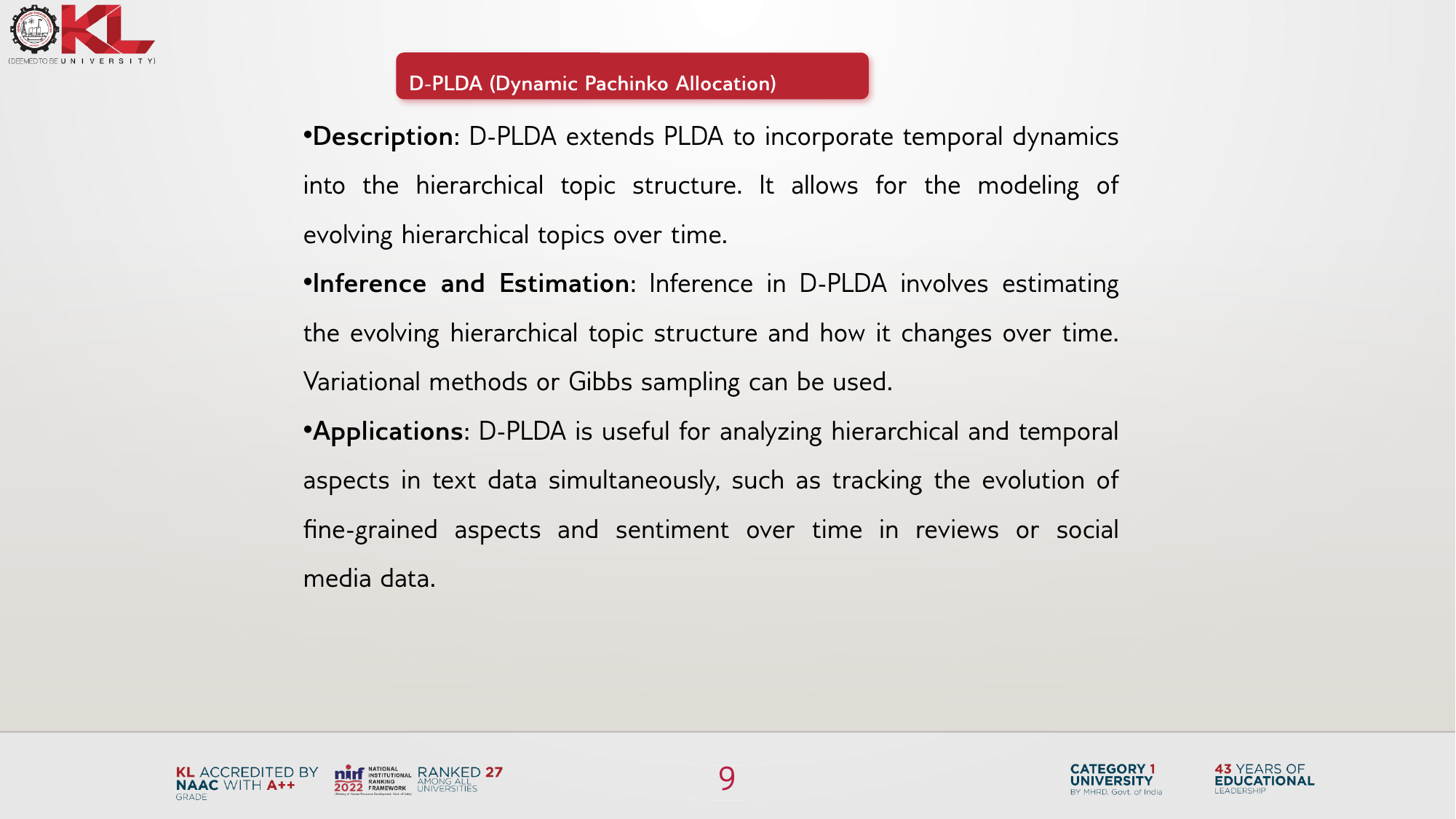

D-PLDA (Dynamic Pachinko Allocation)
Description: D-PLDA extends PLDA to incorporate temporal dynamics into the hierarchical topic structure. It allows for the modeling of evolving hierarchical topics over time.
Inference and Estimation: Inference in D-PLDA involves estimating the evolving hierarchical topic structure and how it changes over time. Variational methods or Gibbs sampling can be used.
Applications: D-PLDA is useful for analyzing hierarchical and temporal aspects in text data simultaneously, such as tracking the evolution of fine-grained aspects and sentiment over time in reviews or social media data.
9